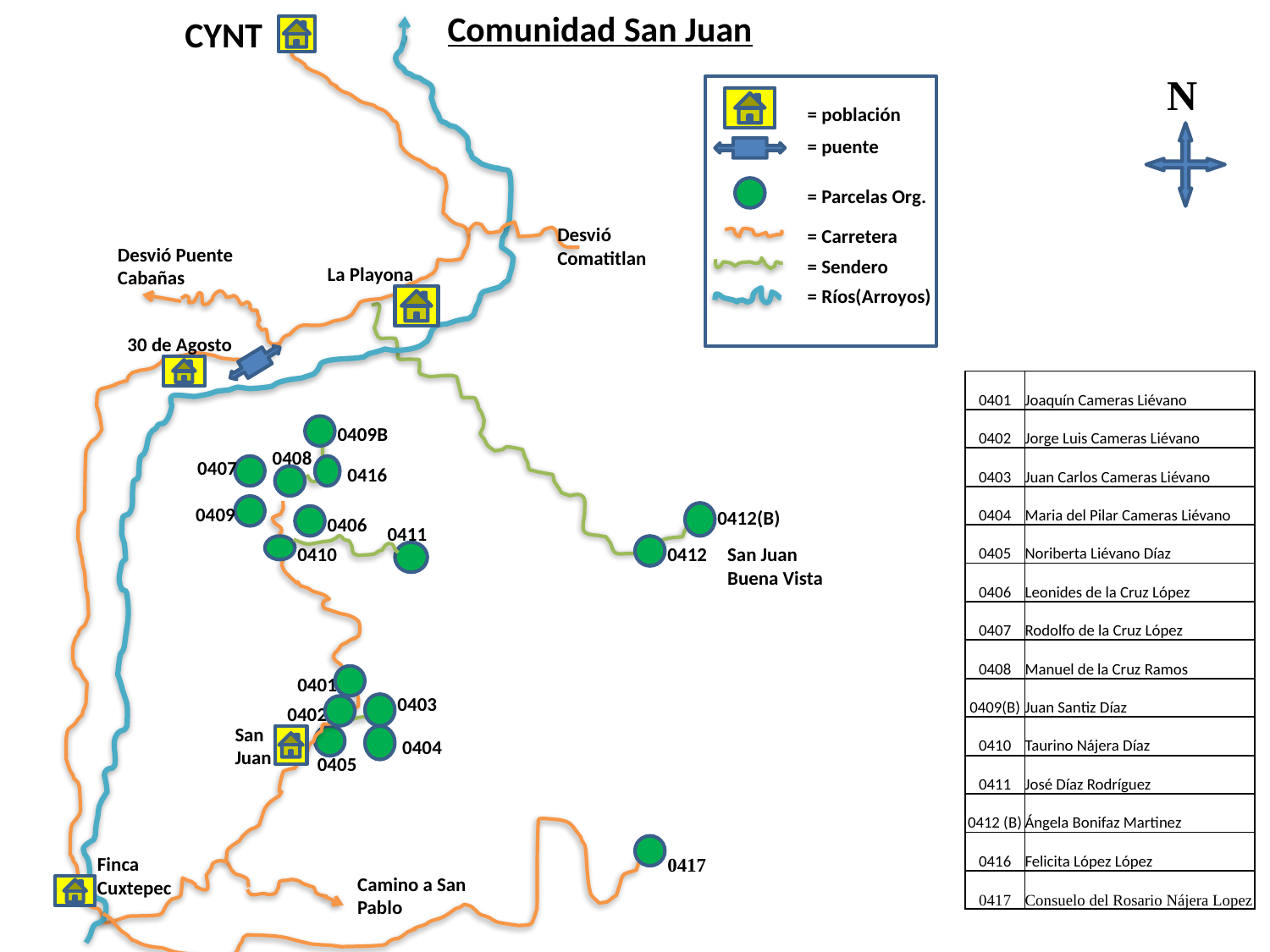

Comunidad San Juan
CYNT

N

= población

= puente

= Parcelas Org.
Desvió Comatitlan
= Carretera

Desvió Puente Cabañas
= Sendero
La Playona

= Ríos(Arroyos)

30 de Agosto

| 0401 | Joaquín Cameras Liévano |
| --- | --- |
| 0402 | Jorge Luis Cameras Liévano |
| 0403 | Juan Carlos Cameras Liévano |
| 0404 | Maria del Pilar Cameras Liévano |
| 0405 | Noriberta Liévano Díaz |
| 0406 | Leonides de la Cruz López |
| 0407 | Rodolfo de la Cruz López |
| 0408 | Manuel de la Cruz Ramos |
| 0409(B) | Juan Santiz Díaz |
| 0410 | Taurino Nájera Díaz |
| 0411 | José Díaz Rodríguez |
| 0412 (B) | Ángela Bonifaz Martinez |
| 0416 | Felicita López López |
| 0417 | Consuelo del Rosario Nájera Lopez |

0409B

0408
0407

0416

0409
0412(B)

0406
0411

San Juan Buena Vista

0410
0412

0401
0403

0402

San Juan

0404
0405

Finca Cuxtepec
0417

Camino a San Pablo